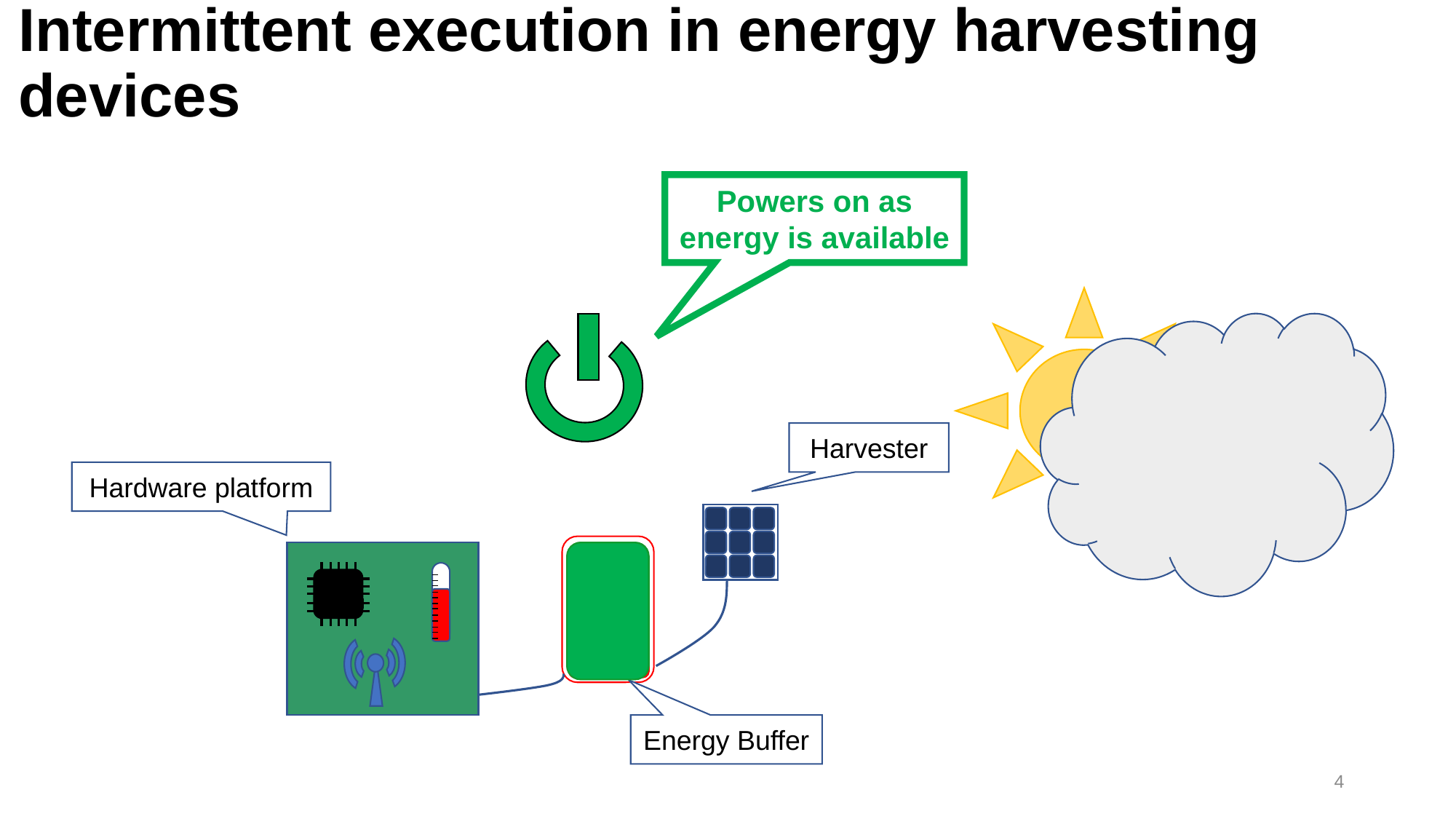

# Intermittent execution in energy harvesting devices
Powers on as energy is available

Harvester
Hardware platform

Energy Buffer
4